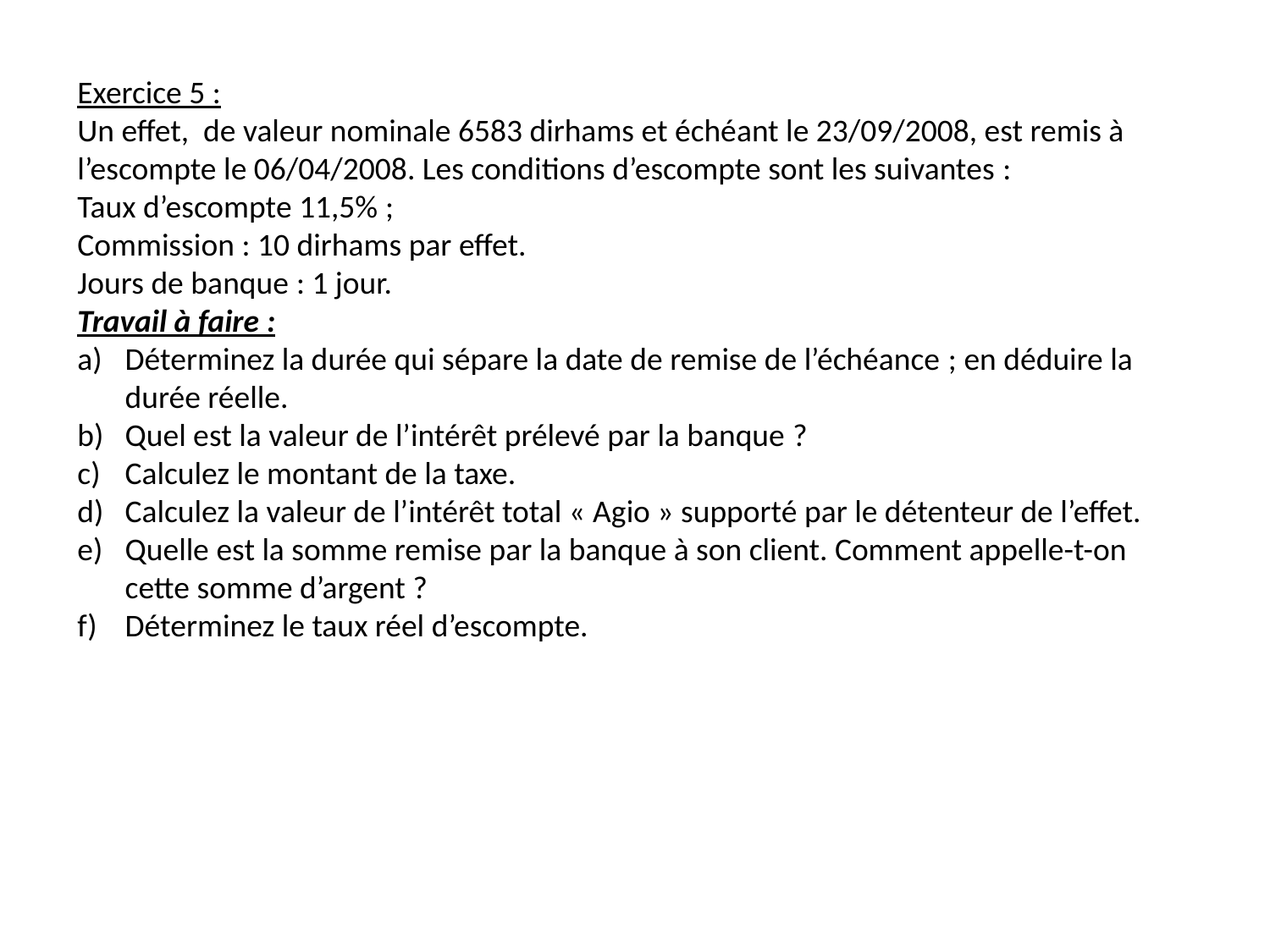

Exercice 5 :
Un effet,  de valeur nominale 6583 dirhams et échéant le 23/09/2008, est remis à l’escompte le 06/04/2008. Les conditions d’escompte sont les suivantes :
Taux d’escompte 11,5% ;
Commission : 10 dirhams par effet.
Jours de banque : 1 jour.
Travail à faire :
Déterminez la durée qui sépare la date de remise de l’échéance ; en déduire la durée réelle.
Quel est la valeur de l’intérêt prélevé par la banque ?
Calculez le montant de la taxe.
Calculez la valeur de l’intérêt total « Agio » supporté par le détenteur de l’effet.
Quelle est la somme remise par la banque à son client. Comment appelle-t-on cette somme d’argent ?
Déterminez le taux réel d’escompte.